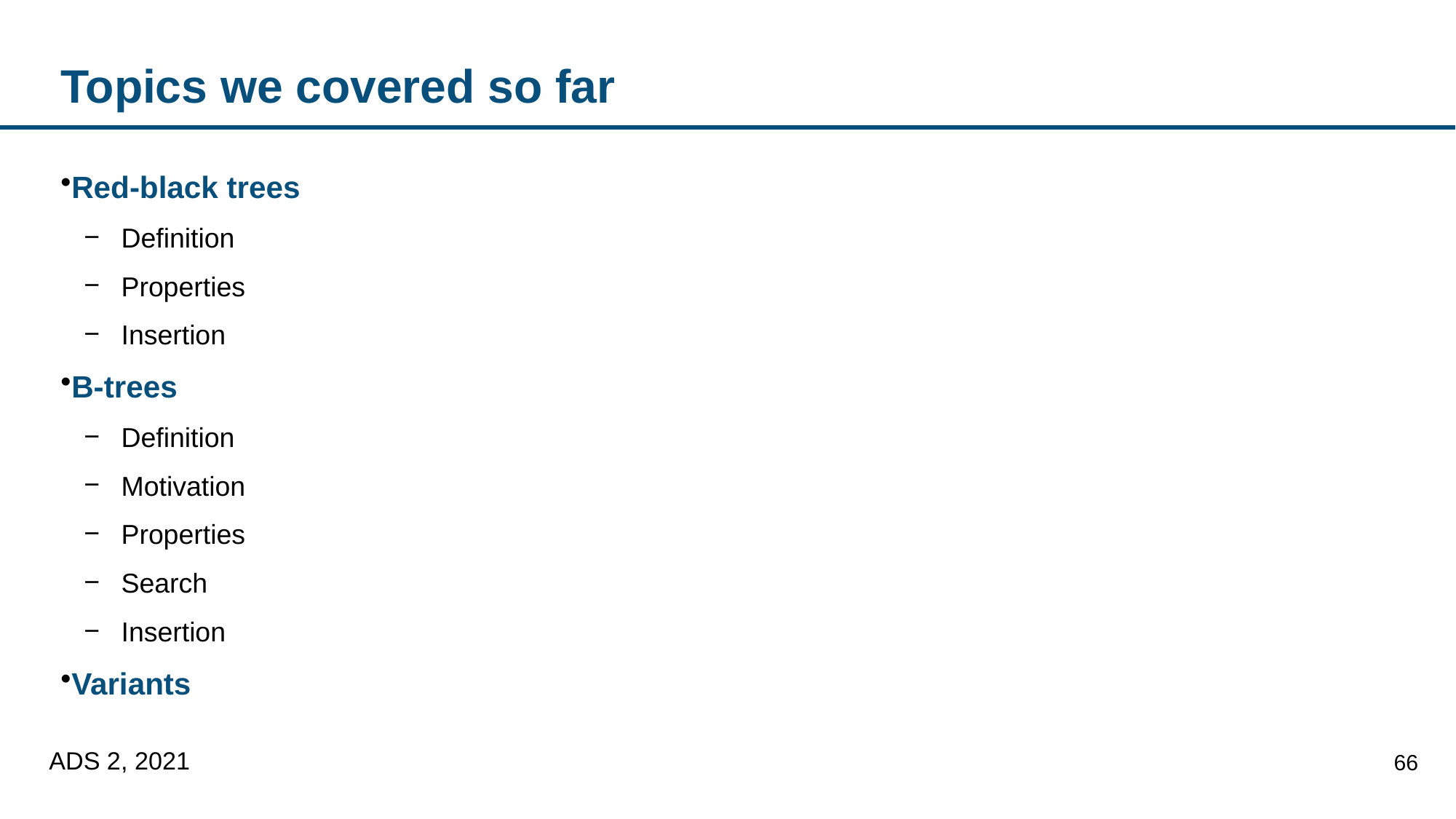

# Topics we covered so far
Red-black trees
Definition
Properties
Insertion
B-trees
Definition
Motivation
Properties
Search
Insertion
Variants
ADS 2, 2021
66